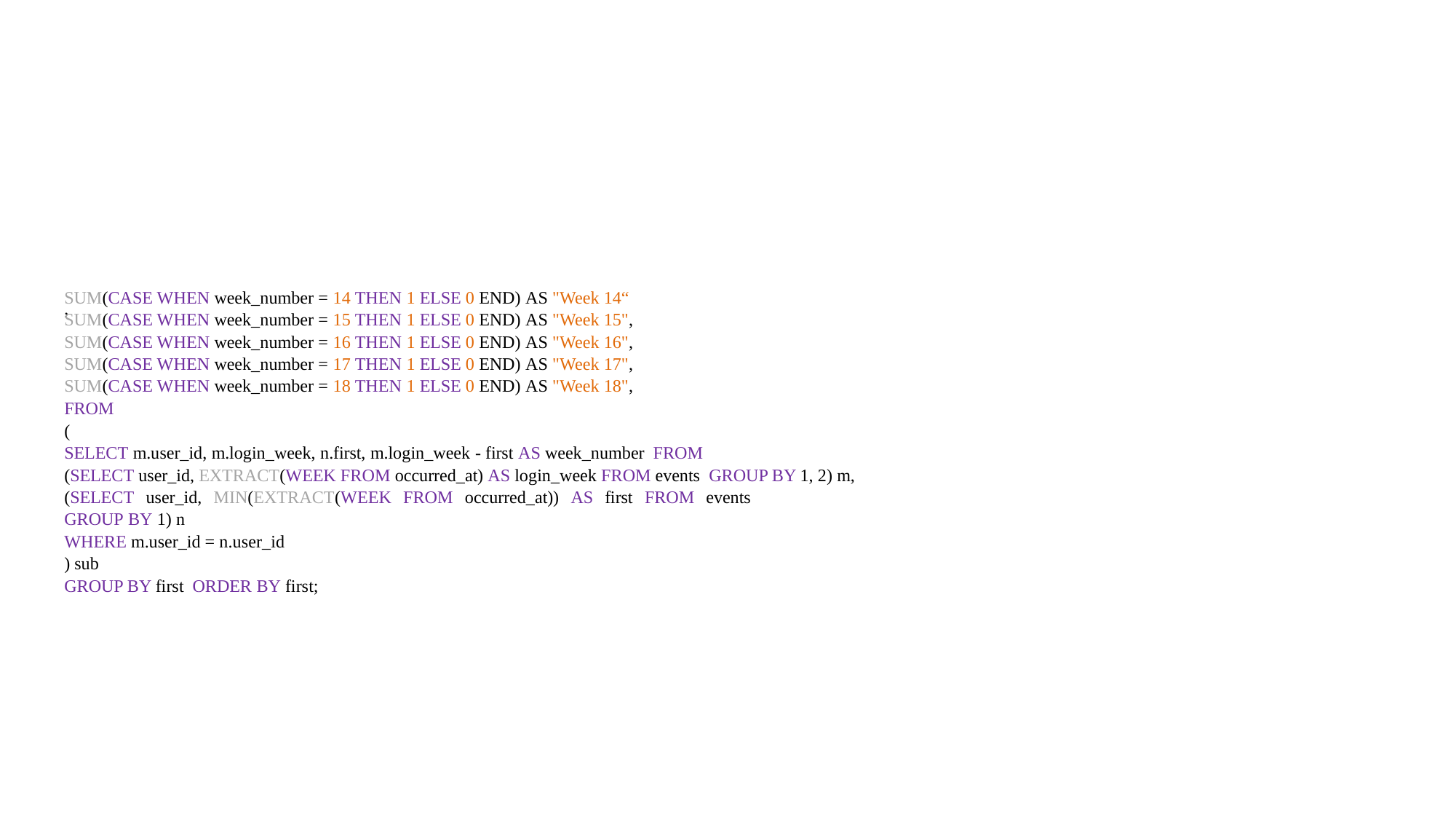

# SUM(CASE WHEN week_number = 14 THEN 1 ELSE 0 END) AS "Week 14“ , SUM(CASE WHEN week_number = 15 THEN 1 ELSE 0 END) AS "Week 15", SUM(CASE WHEN week_number = 16 THEN 1 ELSE 0 END) AS "Week 16", SUM(CASE WHEN week_number = 17 THEN 1 ELSE 0 END) AS "Week 17", SUM(CASE WHEN week_number = 18 THEN 1 ELSE 0 END) AS "Week 18", FROM ( SELECT m.user_id, m.login_week, n.first, m.login_week - first AS week_number  FROM (SELECT user_id, EXTRACT(WEEK FROM occurred_at) AS login_week FROM events  GROUP BY 1, 2) m, (SELECT user_id, MIN(EXTRACT(WEEK FROM occurred_at)) AS first FROM events GROUP BY 1) n WHERE m.user_id = n.user_id ) sub GROUP BY first  ORDER BY first;